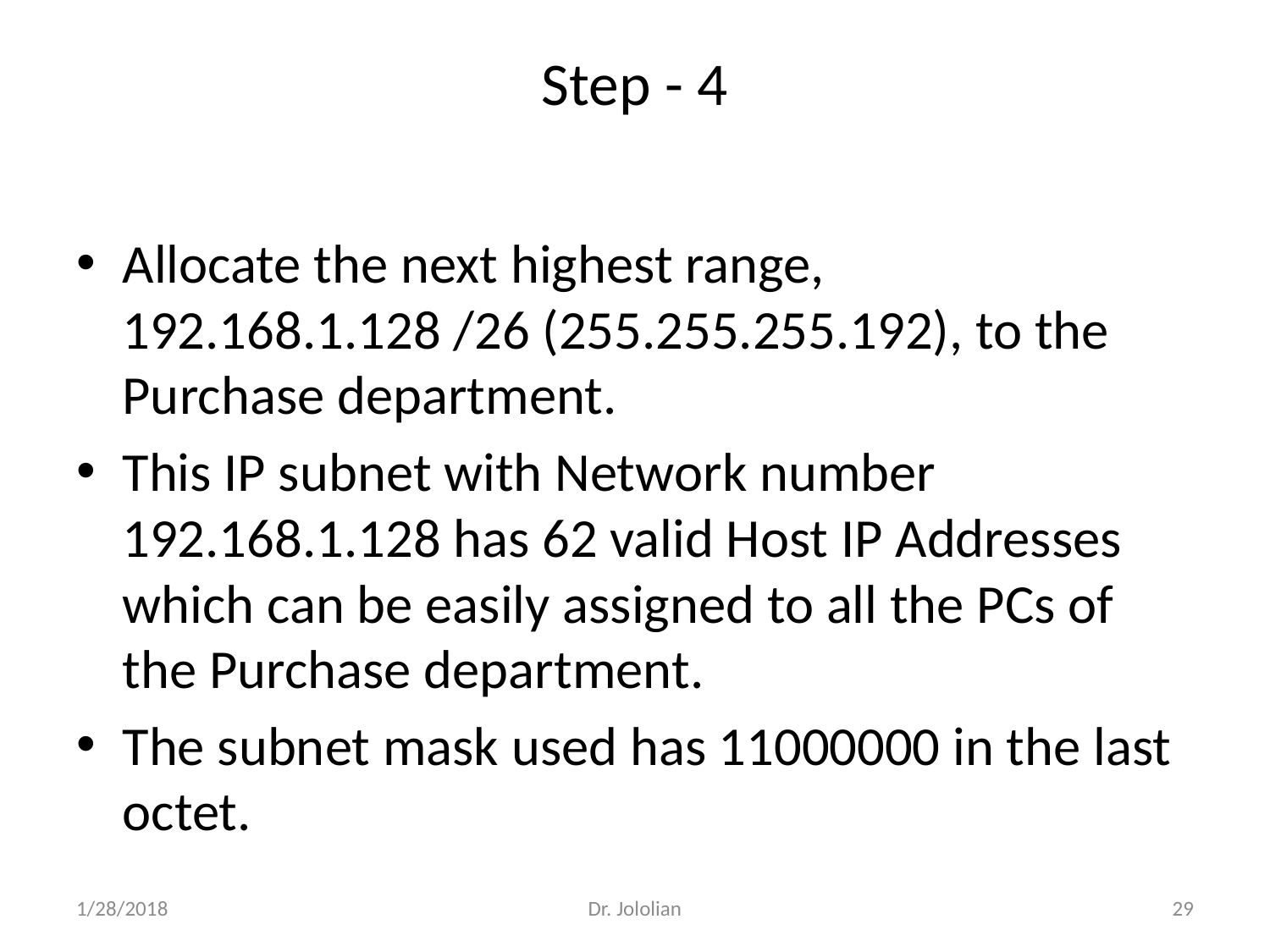

# Step - 4
Allocate the next highest range, 192.168.1.128 /26 (255.255.255.192), to the Purchase department.
This IP subnet with Network number 192.168.1.128 has 62 valid Host IP Addresses which can be easily assigned to all the PCs of the Purchase department.
The subnet mask used has 11000000 in the last octet.
1/28/2018
Dr. Jololian
29